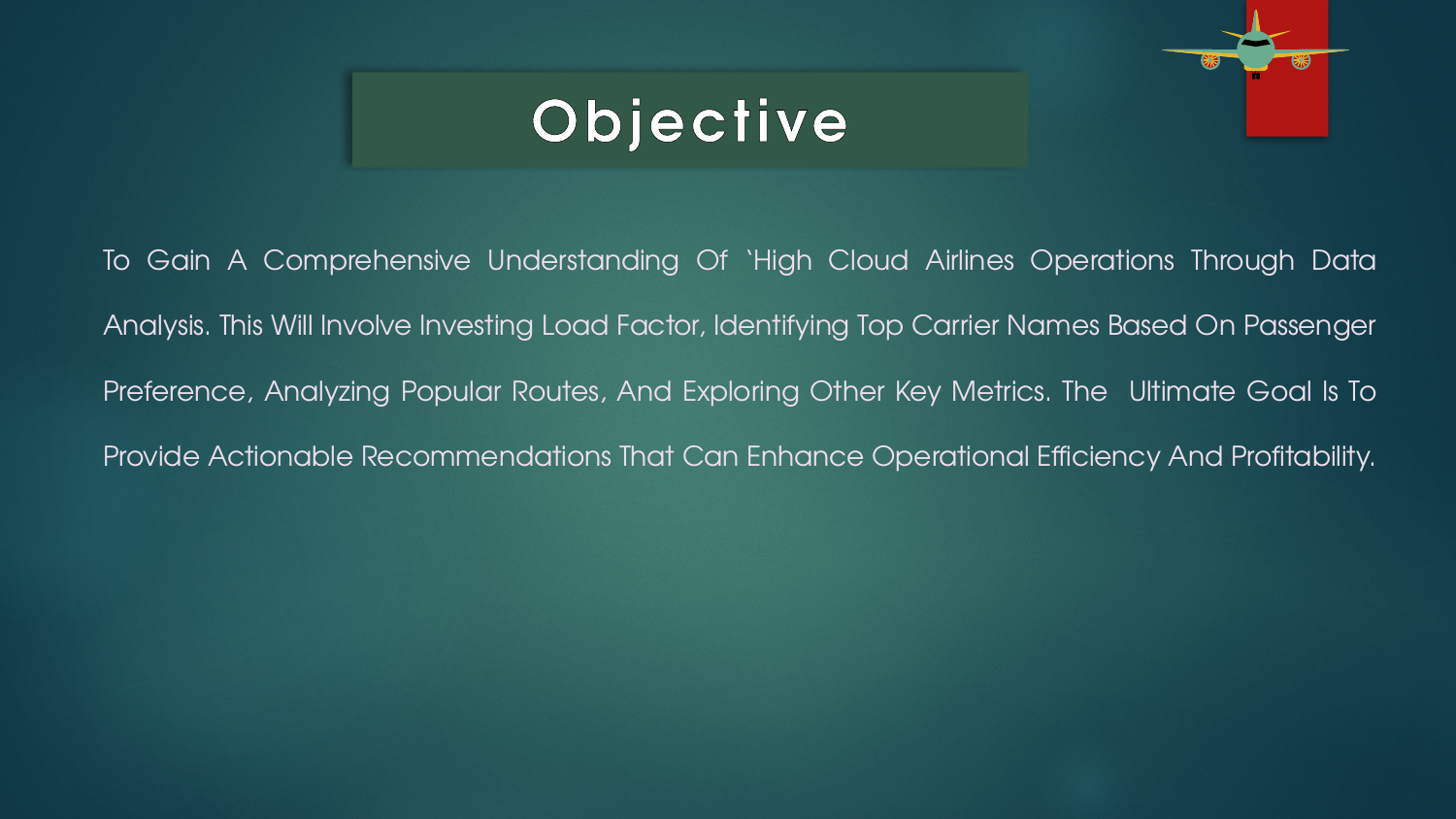

# Objective
To Gain A Comprehensive Understanding Of ‘High Cloud Airlines Operations Through Data Analysis. This Will Involve Investing Load Factor, Identifying Top Carrier Names Based On Passenger Preference, Analyzing Popular Routes, And Exploring Other Key Metrics. The  Ultimate Goal Is To Provide Actionable Recommendations That Can Enhance Operational Efficiency And Profitability.